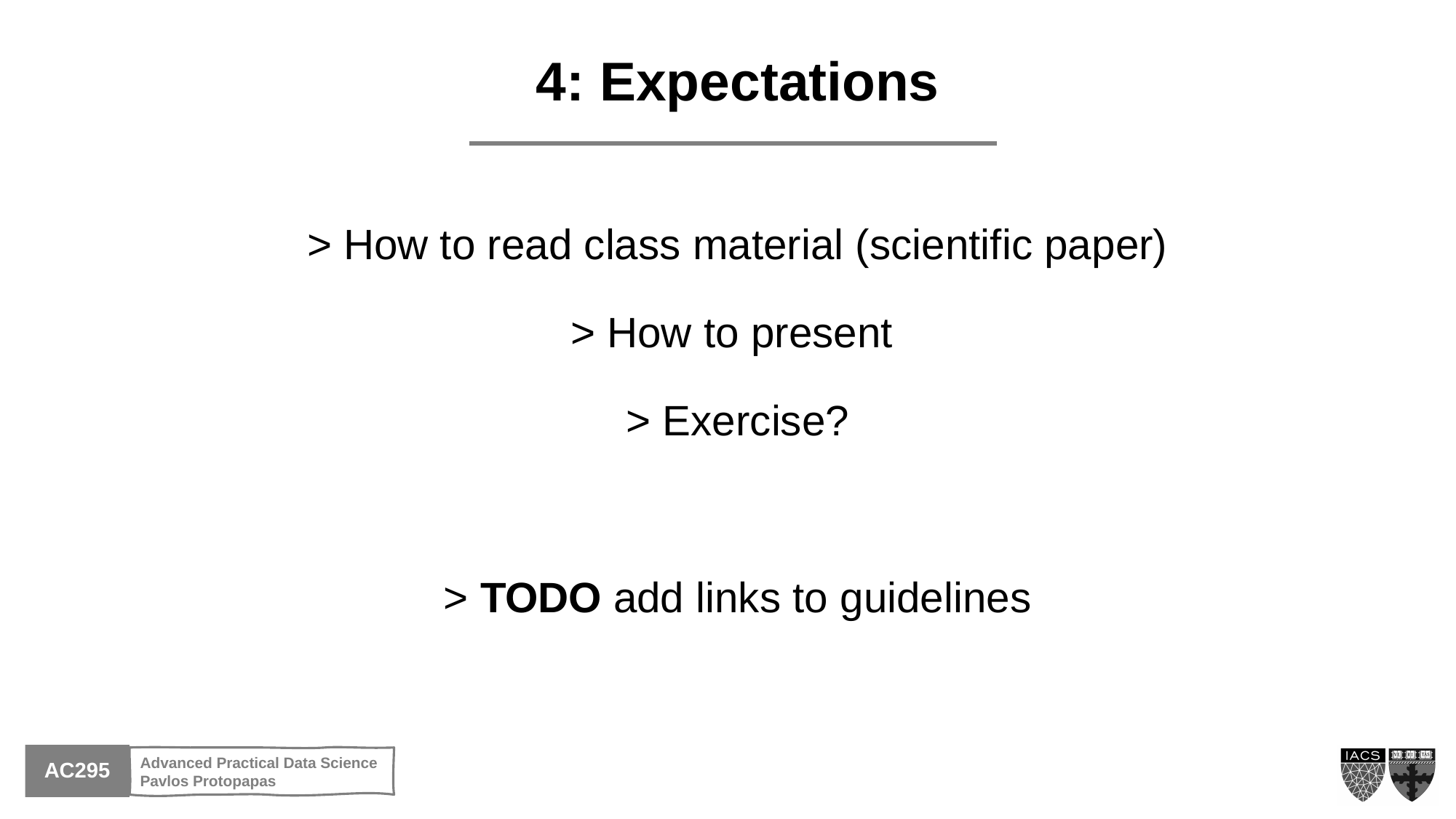

4: Expectations
> How to read class material (scientific paper)
> How to present
> Exercise?

> TODO add links to guidelines